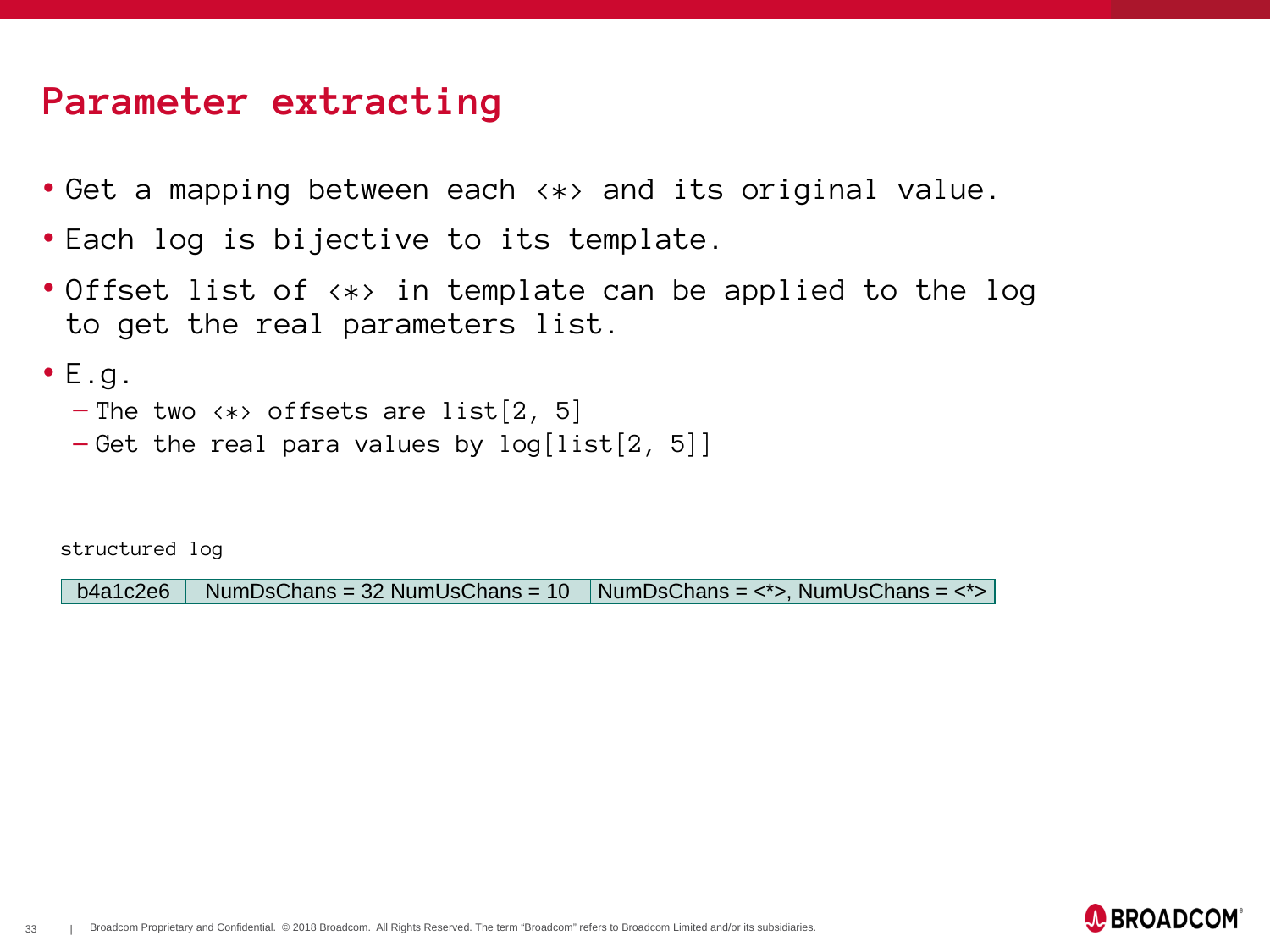

# Parameter extracting
Get a mapping between each <*> and its original value.
Each log is bijective to its template.
Offset list of <*> in template can be applied to the log to get the real parameters list.
E.g.
The two <*> offsets are list[2, 5]
Get the real para values by log[list[2, 5]]

structured log
| b4a1c2e6 | NumDsChans = 32 NumUsChans = 10 | NumDsChans = <\*>, NumUsChans = <\*> |
| --- | --- | --- |